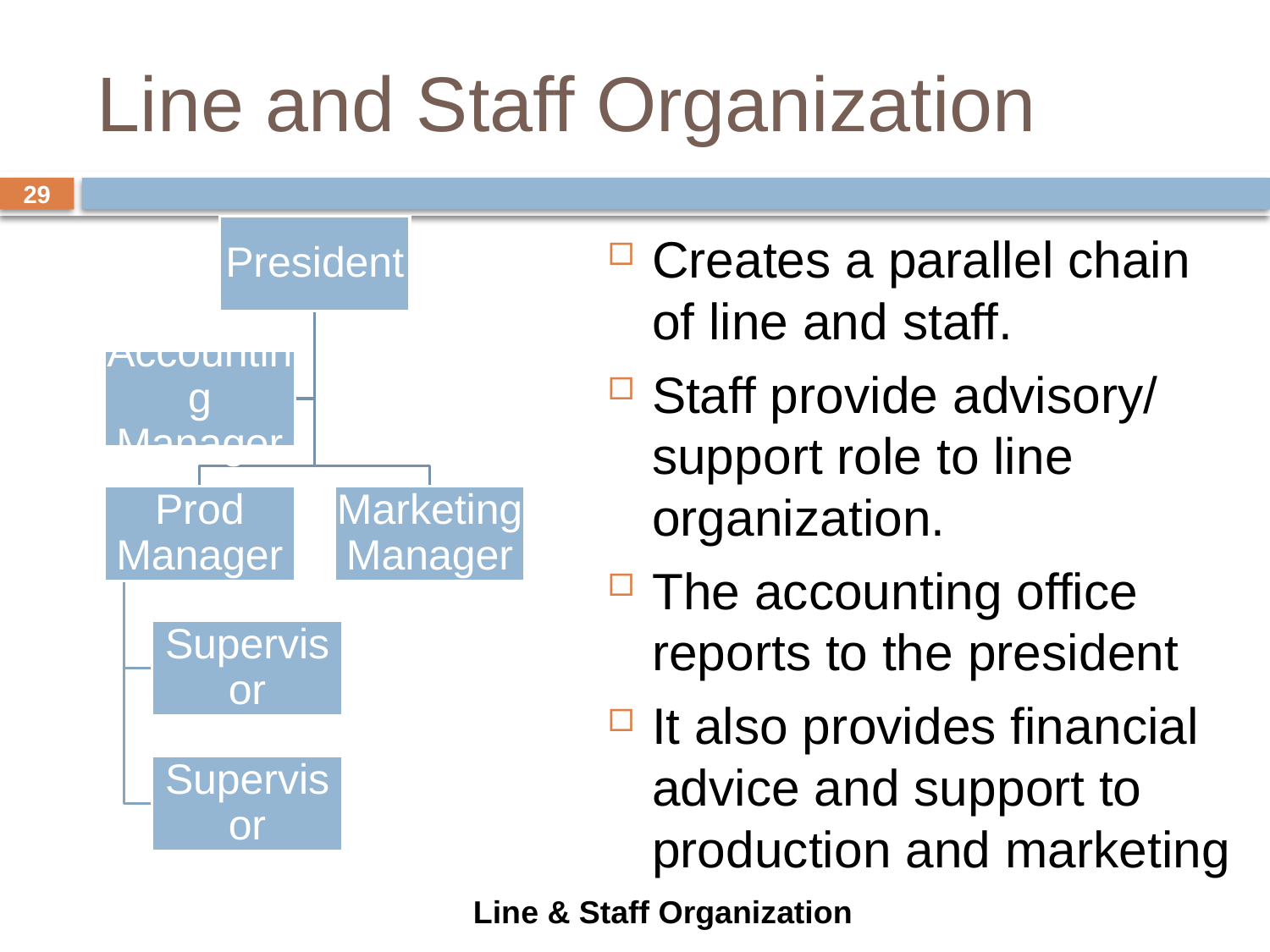

# Line and Staff Organization
29
President
Prod Manager
Supervisor
Supervisor
Marketing Manager
Accounting Manager
Creates a parallel chain of line and staff.
Staff provide advisory/ support role to line organization.
The accounting office reports to the president
It also provides financial advice and support to production and marketing
Line & Staff Organization